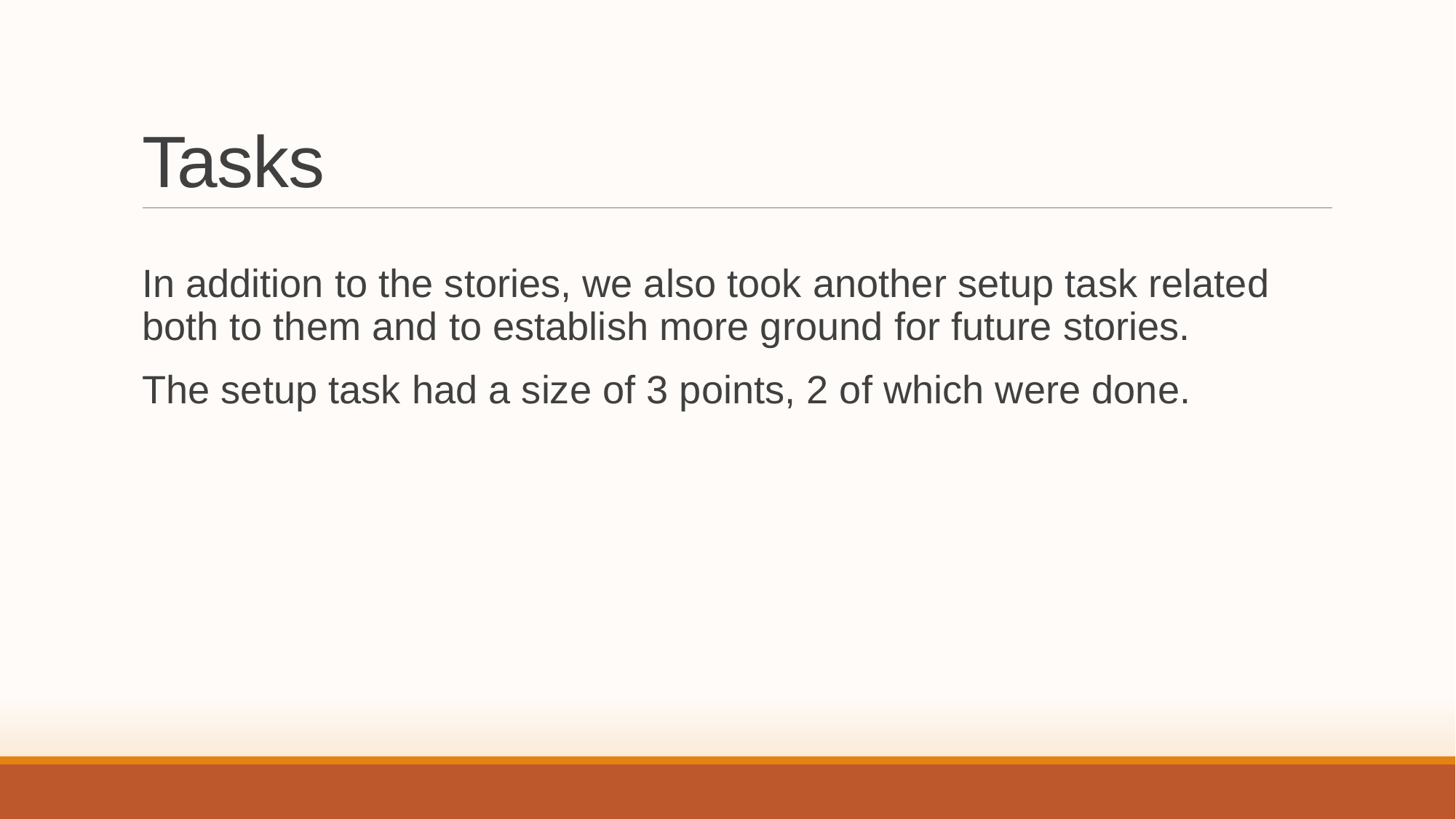

# Tasks

In addition to the stories, we also took another setup task related both to them and to establish more ground for future stories.
The setup task had a size of 3 points, 2 of which were done.